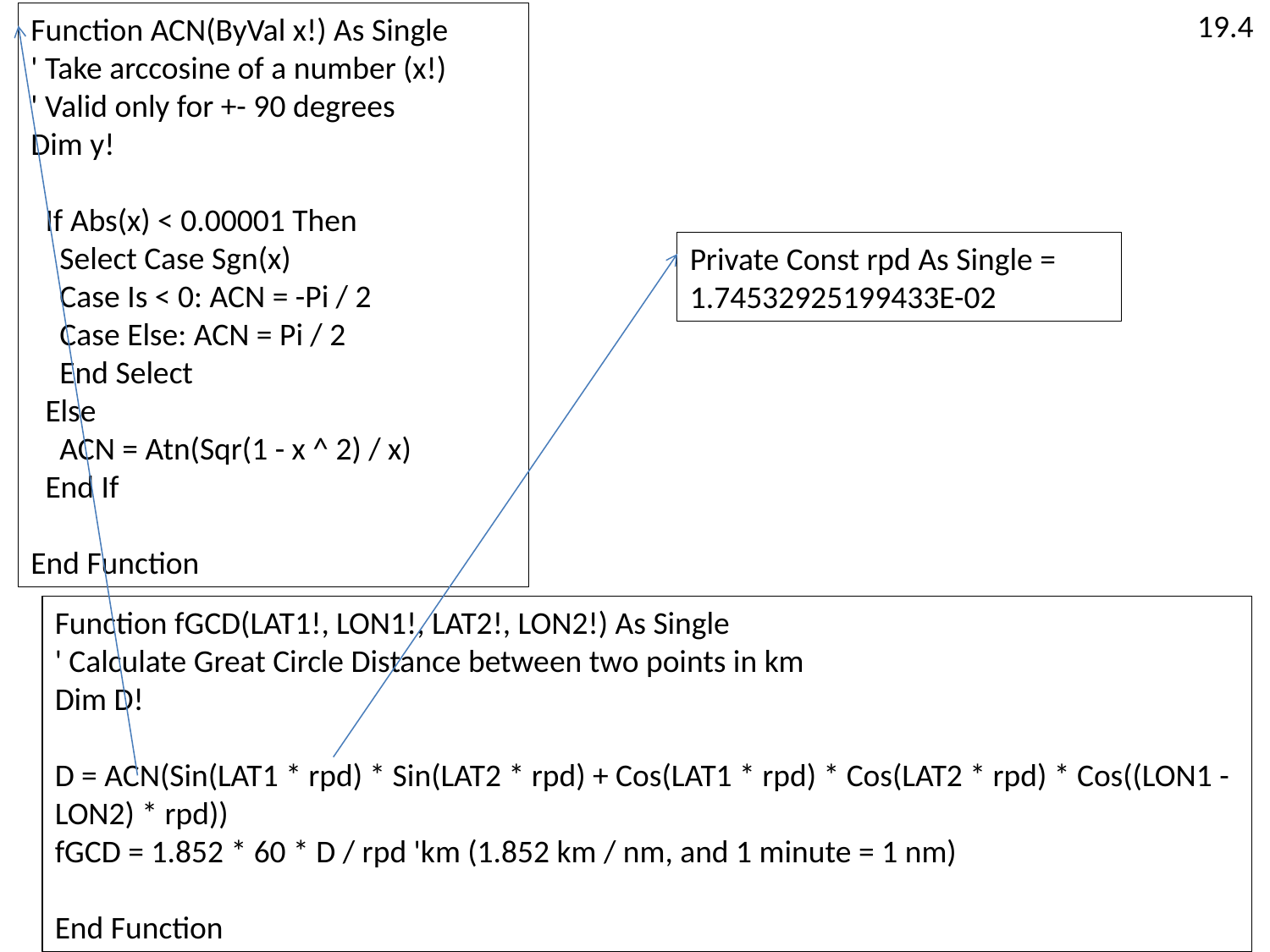

19.4
Function ACN(ByVal x!) As Single
' Take arccosine of a number (x!)
' Valid only for +- 90 degrees
Dim y!

  If Abs(x) < 0.00001 Then
    Select Case Sgn(x)
    Case Is < 0: ACN = -Pi / 2
    Case Else: ACN = Pi / 2
    End Select
  Else
    ACN = Atn(Sqr(1 - x ^ 2) / x)
  End If

End Function
Private Const rpd As Single = 1.74532925199433E-02
Function fGCD(LAT1!, LON1!, LAT2!, LON2!) As Single
' Calculate Great Circle Distance between two points in km
Dim D!

D = ACN(Sin(LAT1 * rpd) * Sin(LAT2 * rpd) + Cos(LAT1 * rpd) * Cos(LAT2 * rpd) * Cos((LON1 - LON2) * rpd))
fGCD = 1.852 * 60 * D / rpd 'km (1.852 km / nm, and 1 minute = 1 nm)

End Function